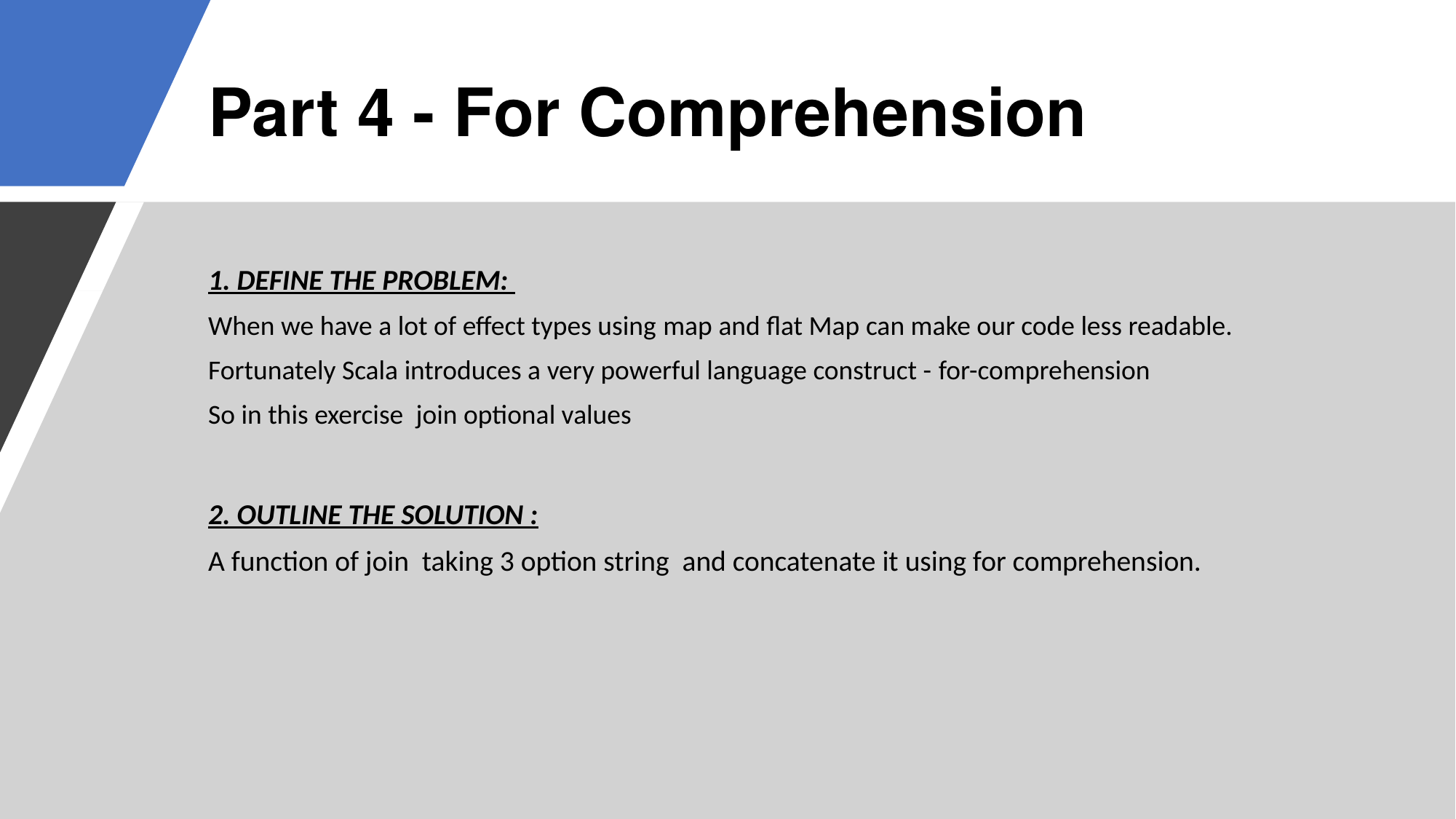

# Part 4 - For Comprehension

1. DEFINE THE PROBLEM:
When we have a lot of effect types using map and flat Map can make our code less readable.
Fortunately Scala introduces a very powerful language construct - for-comprehension
So in this exercise  join optional values

2. OUTLINE THE SOLUTION :
A function of join  taking 3 option string  and concatenate it using for comprehension.